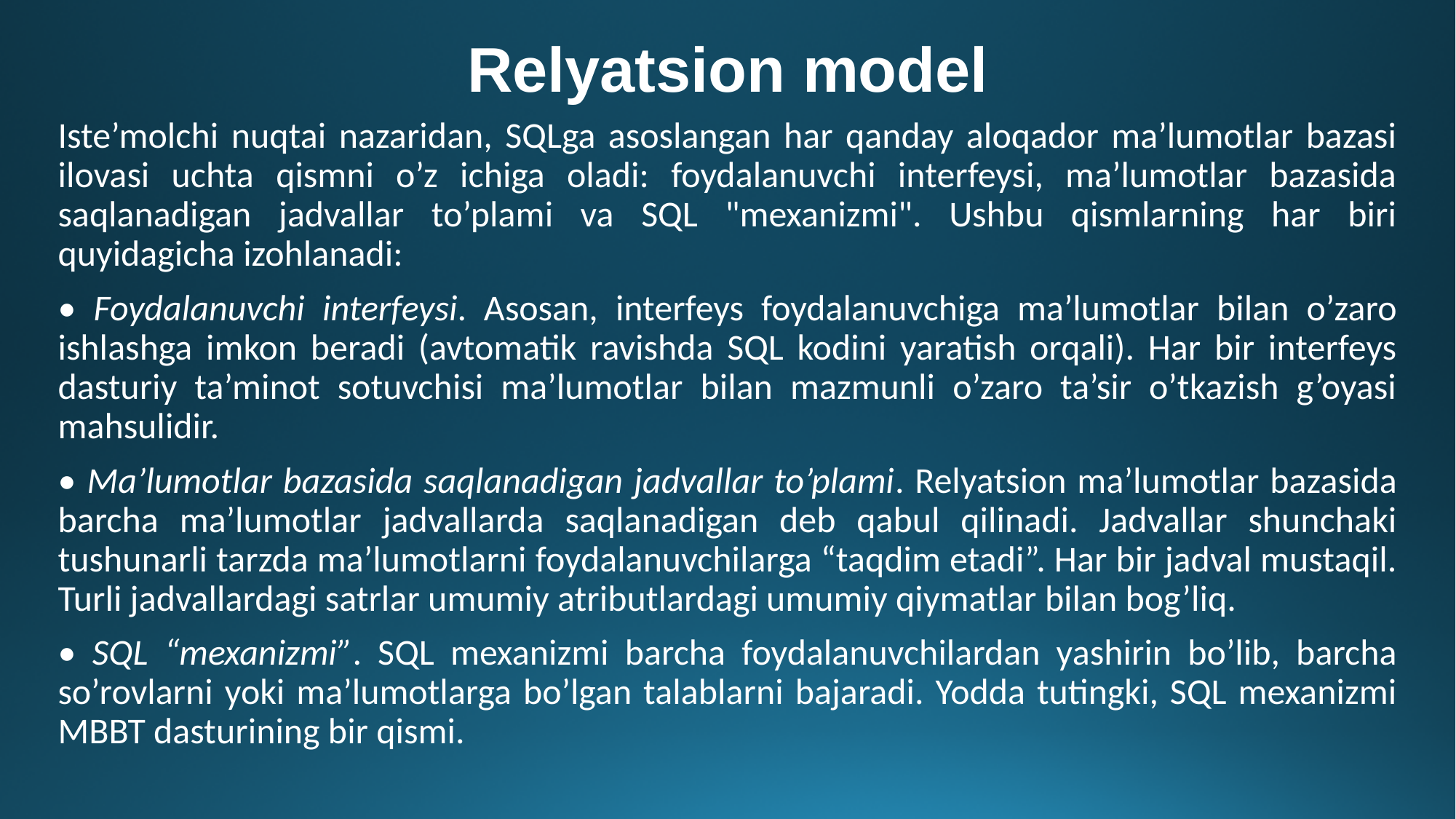

# Relyatsion model
Iste’molchi nuqtai nazaridan, SQLga asoslangan har qanday aloqador ma’lumotlar bazasi ilovasi uchta qismni o’z ichiga oladi: foydalanuvchi interfeysi, ma’lumotlar bazasida saqlanadigan jadvallar to’plami va SQL "mexanizmi". Ushbu qismlarning har biri quyidagicha izohlanadi:
• Foydalanuvchi interfeysi. Asosan, interfeys foydalanuvchiga ma’lumotlar bilan o’zaro ishlashga imkon beradi (avtomatik ravishda SQL kodini yaratish orqali). Har bir interfeys dasturiy ta’minot sotuvchisi ma’lumotlar bilan mazmunli o’zaro ta’sir o’tkazish g’oyasi mahsulidir.
• Ma’lumotlar bazasida saqlanadigan jadvallar to’plami. Relyatsion ma’lumotlar bazasida barcha ma’lumotlar jadvallarda saqlanadigan deb qabul qilinadi. Jadvallar shunchaki tushunarli tarzda ma’lumotlarni foydalanuvchilarga “taqdim etadi”. Har bir jadval mustaqil. Turli jadvallardagi satrlar umumiy atributlardagi umumiy qiymatlar bilan bog’liq.
• SQL “mexanizmi”. SQL mexanizmi barcha foydalanuvchilardan yashirin bo’lib, barcha so’rovlarni yoki ma’lumotlarga bo’lgan talablarni bajaradi. Yodda tutingki, SQL mexanizmi MBBT dasturining bir qismi.